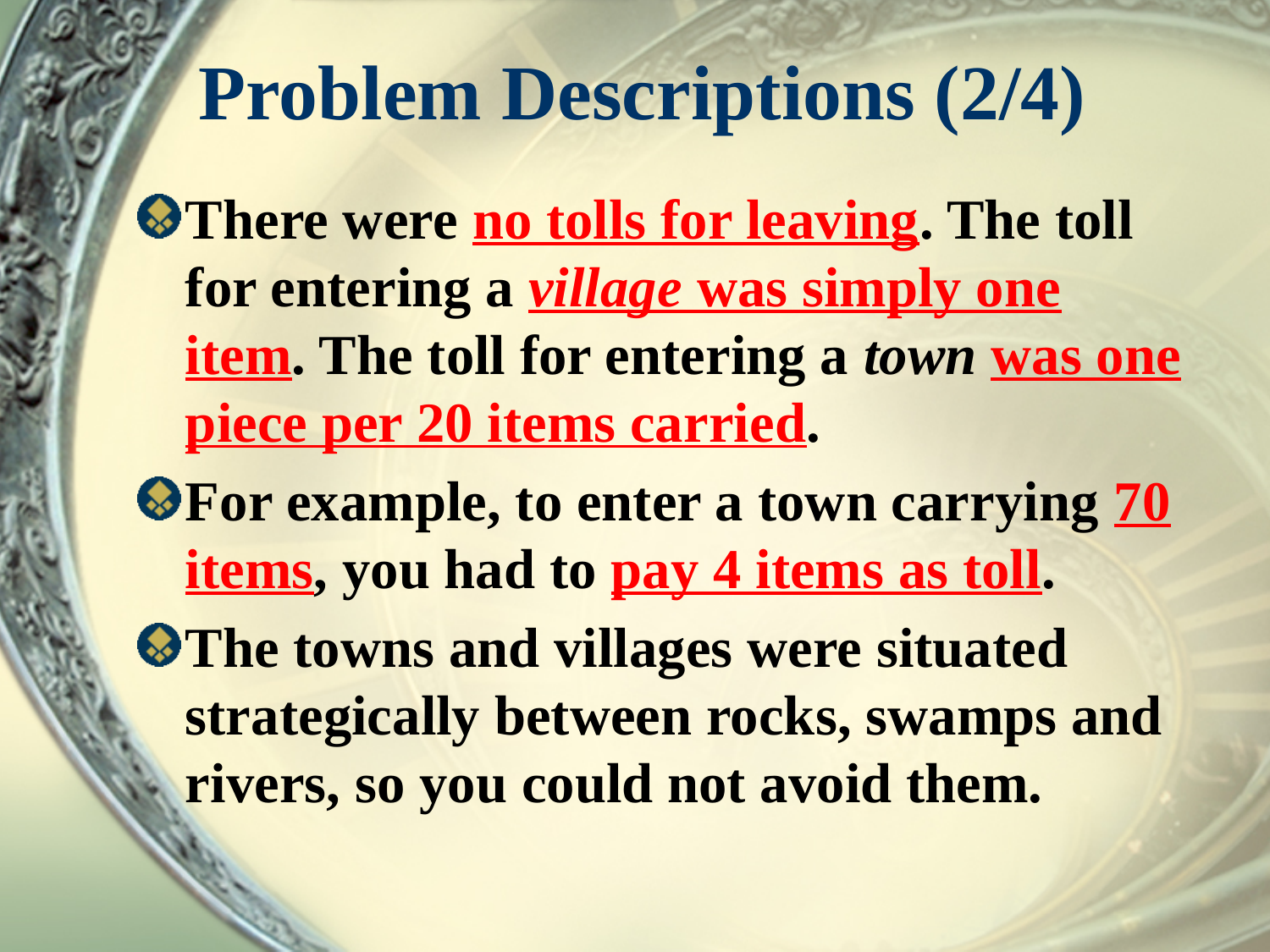

# Problem Descriptions (2/4)
There were no tolls for leaving. The toll for entering a village was simply one item. The toll for entering a town was one piece per 20 items carried.
For example, to enter a town carrying 70 items, you had to pay 4 items as toll.
The towns and villages were situated strategically between rocks, swamps and rivers, so you could not avoid them.